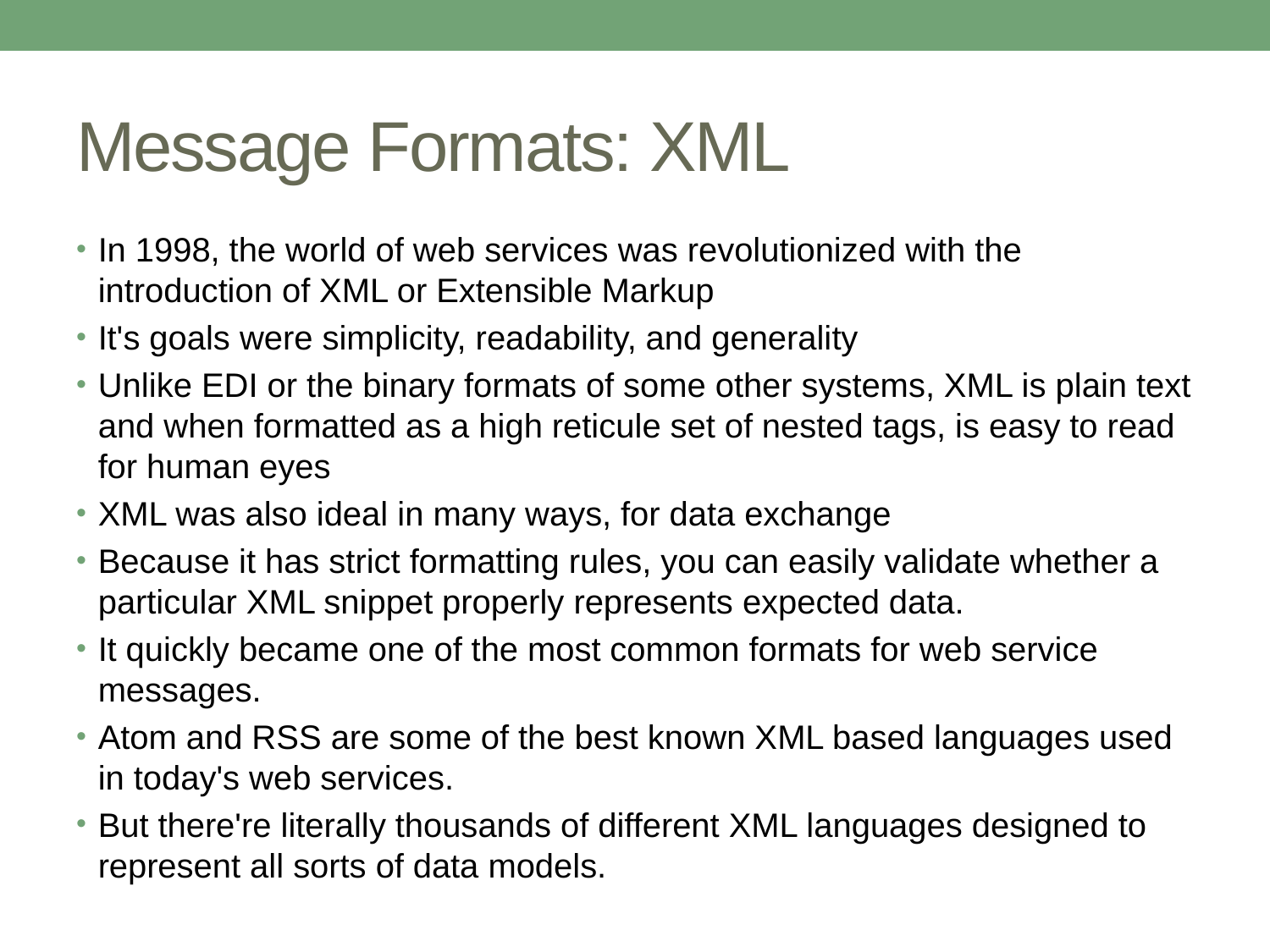

# Message Formats: XML
In 1998, the world of web services was revolutionized with the introduction of XML or Extensible Markup
It's goals were simplicity, readability, and generality
Unlike EDI or the binary formats of some other systems, XML is plain text and when formatted as a high reticule set of nested tags, is easy to read for human eyes
XML was also ideal in many ways, for data exchange
Because it has strict formatting rules, you can easily validate whether a particular XML snippet properly represents expected data.
It quickly became one of the most common formats for web service messages.
Atom and RSS are some of the best known XML based languages used in today's web services.
But there're literally thousands of different XML languages designed to represent all sorts of data models.